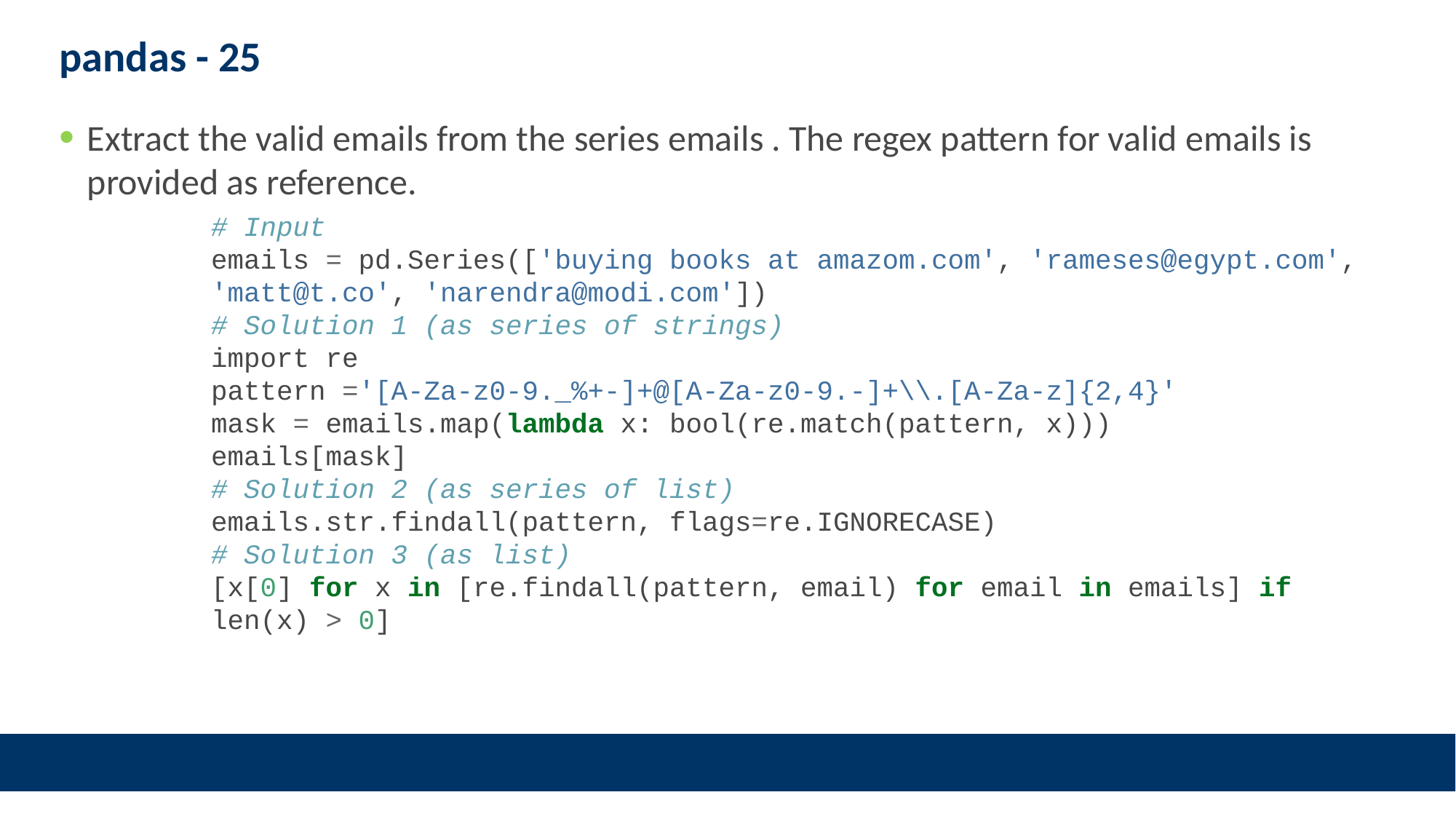

# pandas - 25
Extract the valid emails from the series emails . The regex pattern for valid emails is provided as reference.
# Input emails = pd.Series(['buying books at amazom.com', 'rameses@egypt.com', 'matt@t.co', 'narendra@modi.com']) # Solution 1 (as series of strings) import re pattern ='[A-Za-z0-9._%+-]+@[A-Za-z0-9.-]+\\.[A-Za-z]{2,4}' mask = emails.map(lambda x: bool(re.match(pattern, x))) emails[mask] # Solution 2 (as series of list) emails.str.findall(pattern, flags=re.IGNORECASE) # Solution 3 (as list) [x[0] for x in [re.findall(pattern, email) for email in emails] if len(x) > 0]